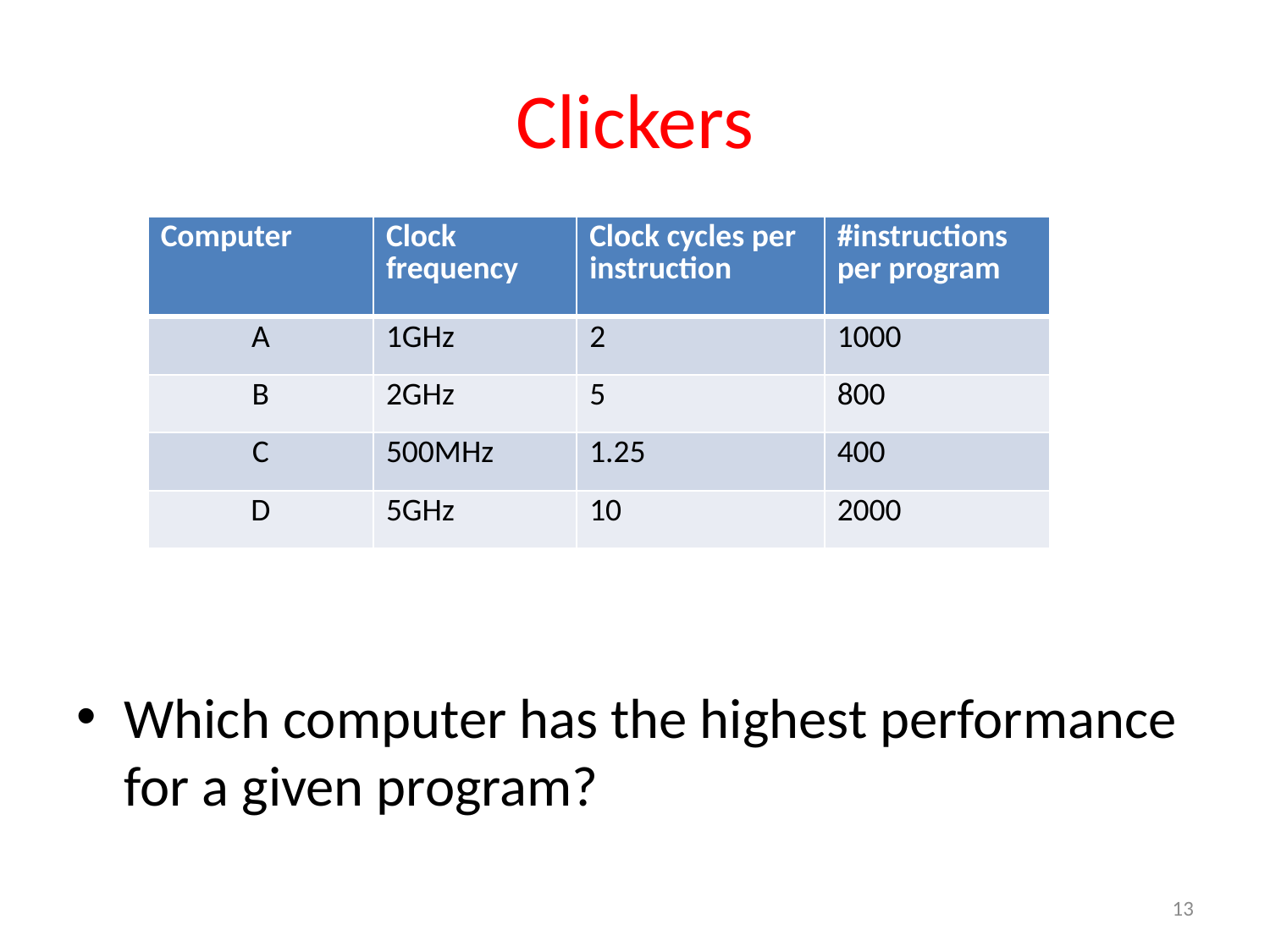

# Clickers
| Computer | Clock frequency | Clock cycles per instruction | #instructions per program |
| --- | --- | --- | --- |
| A | 1GHz | 2 | 1000 |
| B | 2GHz | 5 | 800 |
| C | 500MHz | 1.25 | 400 |
| D | 5GHz | 10 | 2000 |
Which computer has the highest performance for a given program?
13